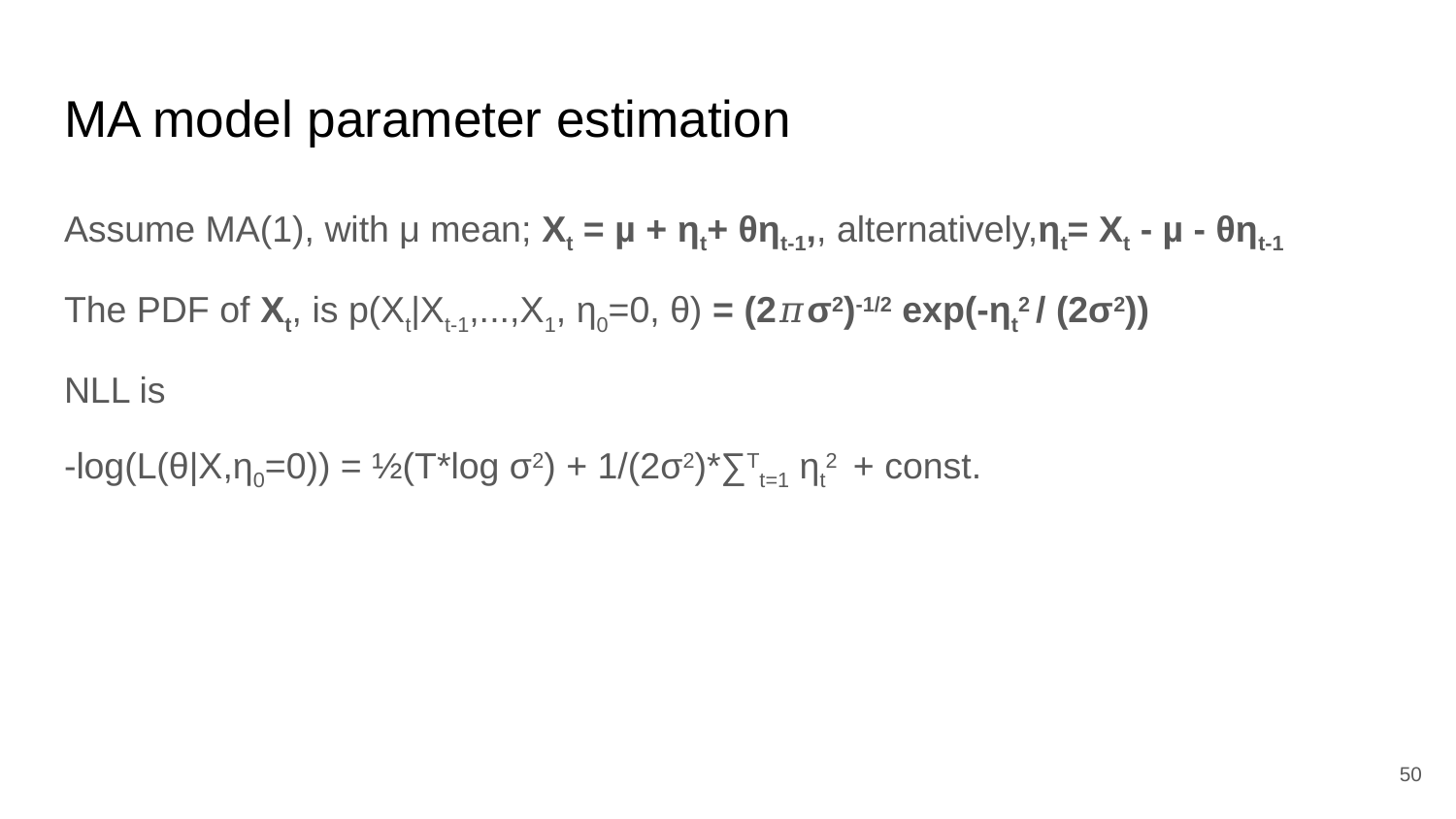

# MA model parameter estimation
Assume MA(1), with μ mean; Xt = µ + ηt+ θηt-1,, alternatively,ηt= Xt - µ - θηt-1
The PDF of Xt, is p(Xt|Xt-1,...,X1, η0=0, θ) = (2𝜋σ2)-1/2 exp(-ηt2 / (2σ2))
NLL is
-log(L(θ|X,η0=0)) = ½(T*log σ2) + 1/(2σ2)*∑Tt=1 ηt2  + const.

50